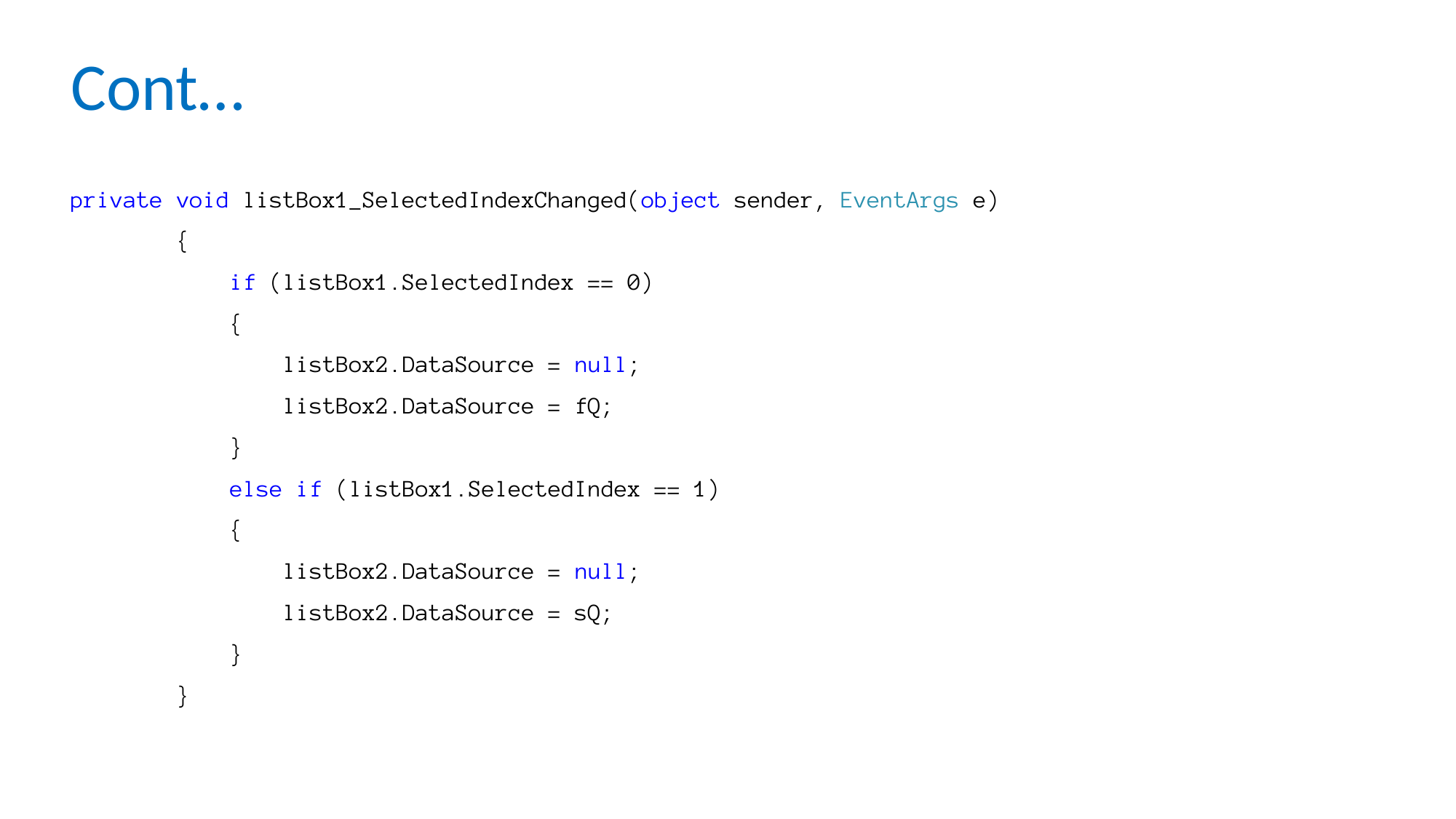

# Cont…
private void listBox1_SelectedIndexChanged(object sender, EventArgs e)
        {
            if (listBox1.SelectedIndex == 0)
            {
                listBox2.DataSource = null;
                listBox2.DataSource = fQ;
            }
            else if (listBox1.SelectedIndex == 1)
            {
                listBox2.DataSource = null;
                listBox2.DataSource = sQ;
            }
        }